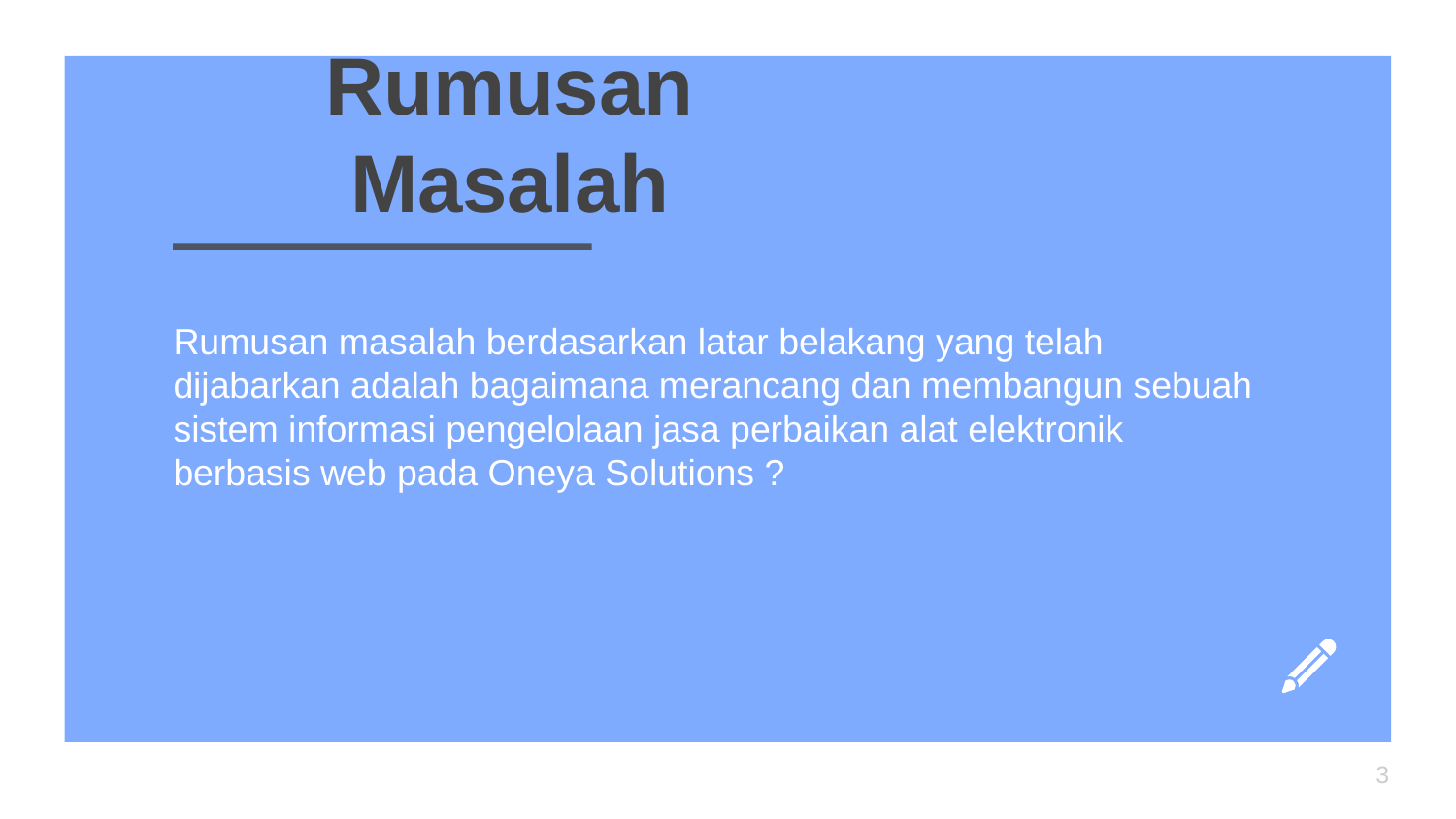

# Rumusan Masalah

Rumusan masalah berdasarkan latar belakang yang telah dijabarkan adalah bagaimana merancang dan membangun sebuah sistem informasi pengelolaan jasa perbaikan alat elektronik berbasis web pada Oneya Solutions ?

3